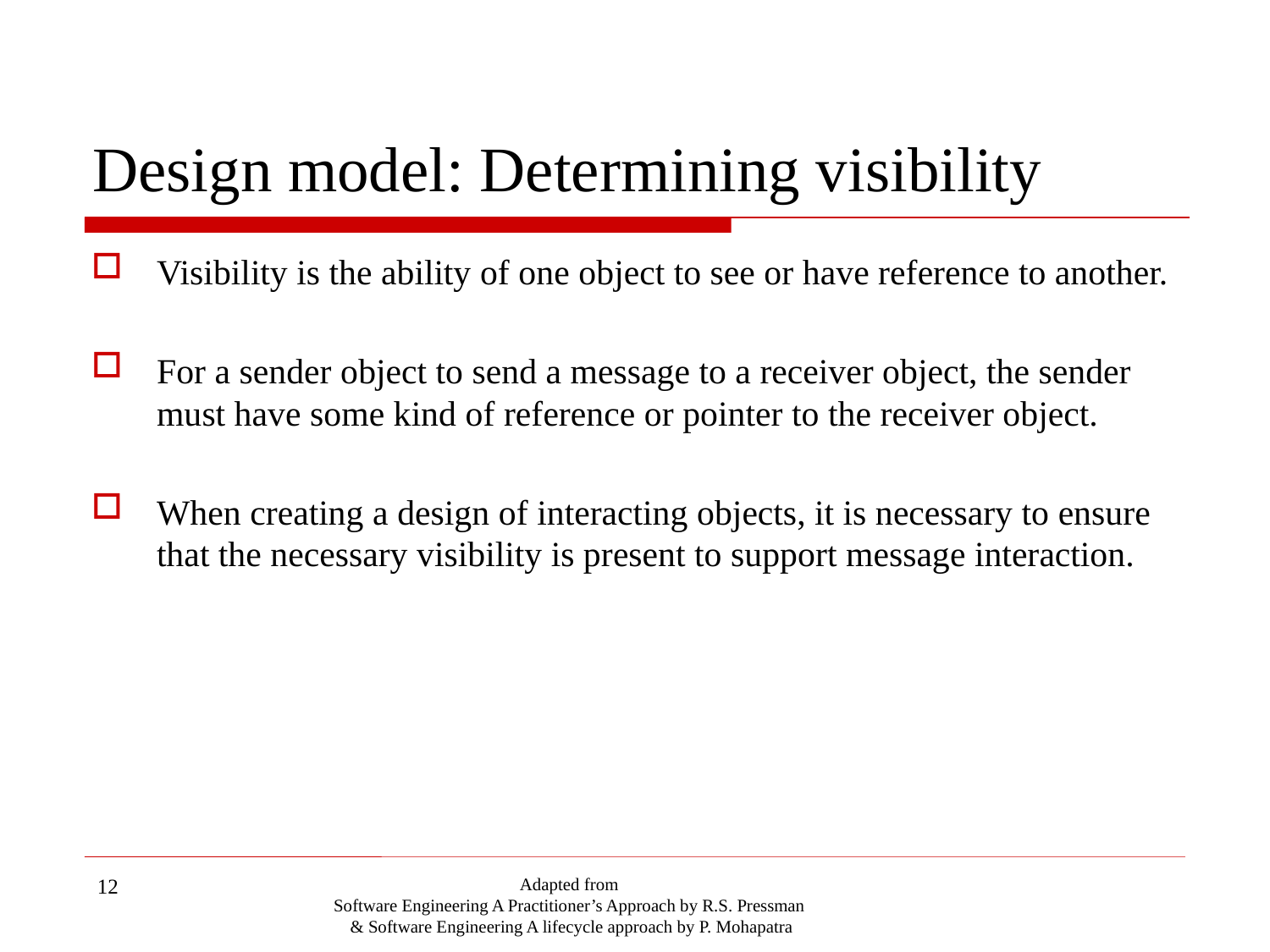

# Design model: Determining visibility
Visibility is the ability of one object to see or have reference to another.

For a sender object to send a message to a receiver object, the sender must have some kind of reference or pointer to the receiver object.

When creating a design of interacting objects, it is necessary to ensure that the necessary visibility is present to support message interaction.

12
Adapted from
Software Engineering A Practitioner’s Approach by R.S. Pressman
& Software Engineering A lifecycle approach by P. Mohapatra